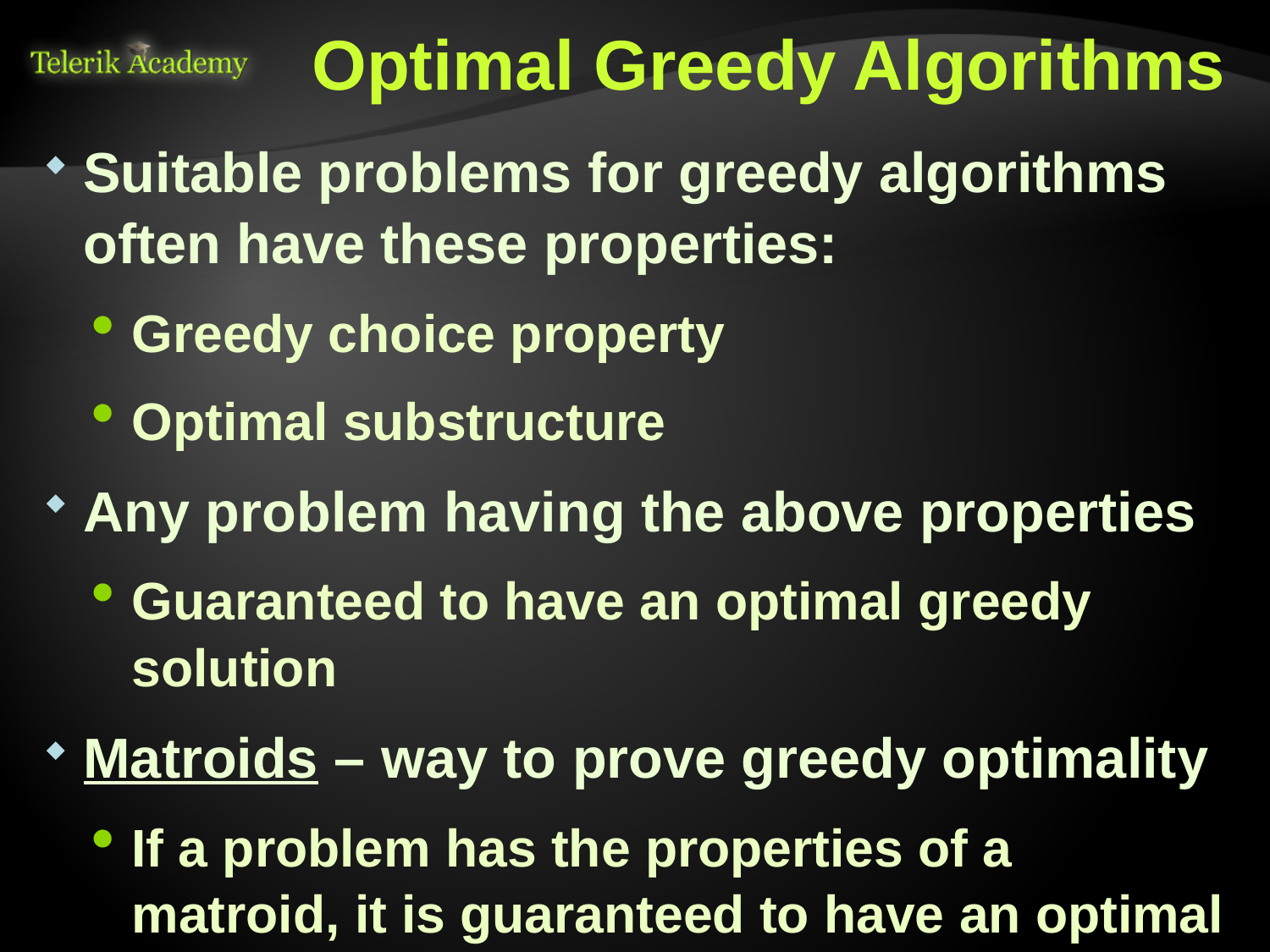

# Optimal Greedy Algorithms
Suitable problems for greedy algorithms often have these properties:
Greedy choice property
Optimal substructure
Any problem having the above properties
Guaranteed to have an optimal greedy solution
Matroids – way to prove greedy optimality
If a problem has the properties of a matroid, it is guaranteed to have an optimal greedy solution